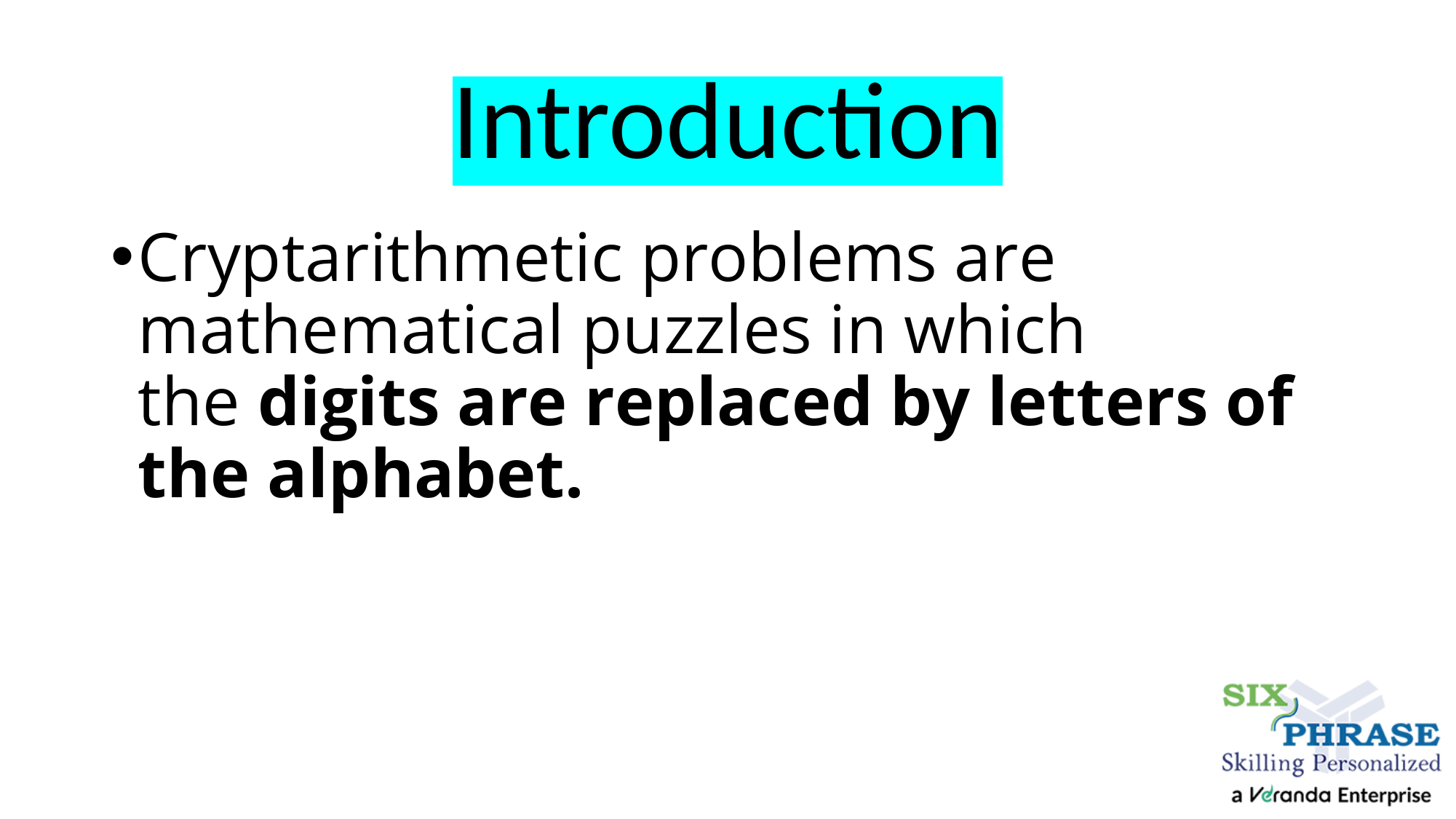

# Introduction
Cryptarithmetic problems are mathematical puzzles in which the digits are replaced by letters of the alphabet.